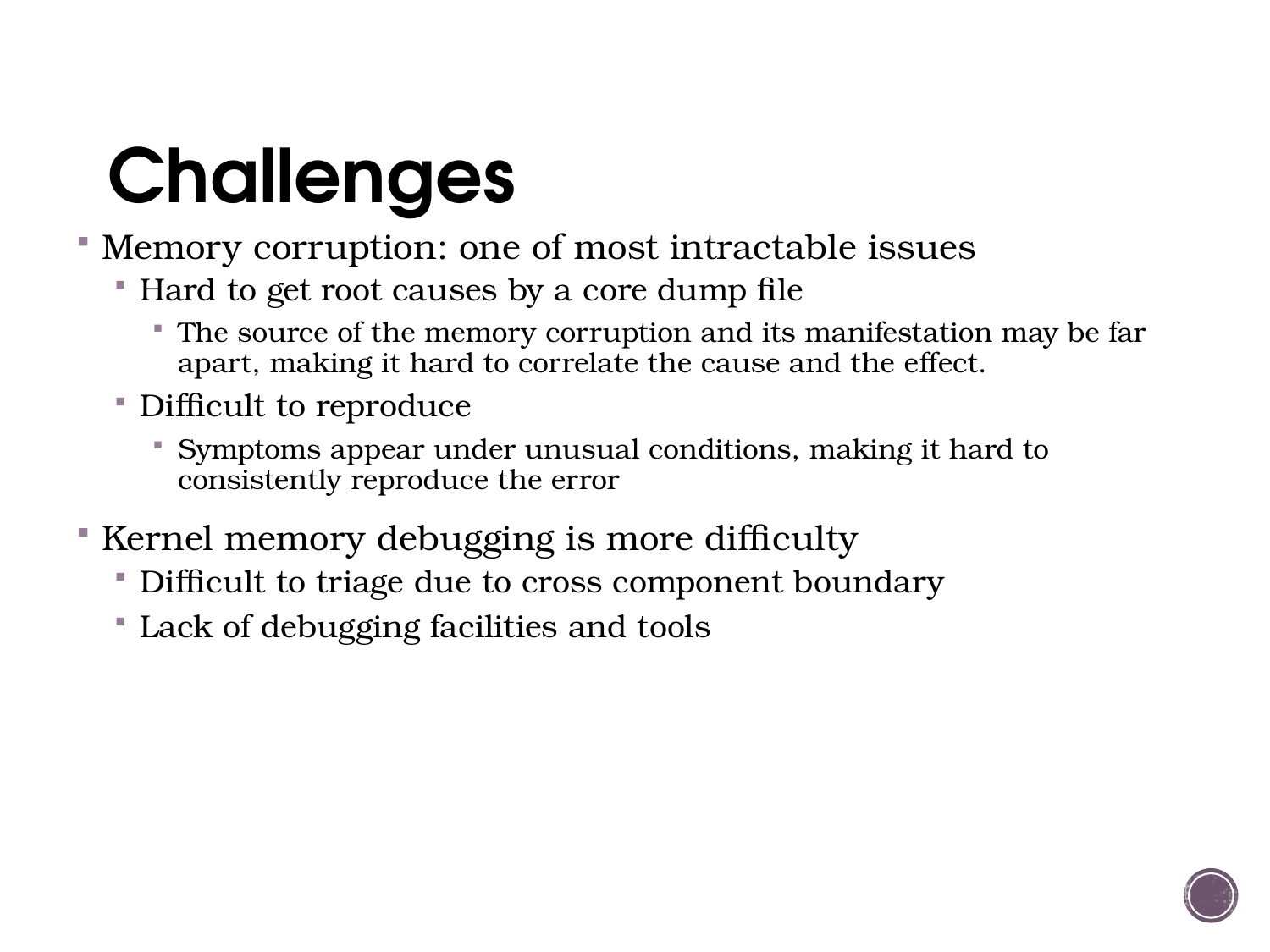

# Challenges
Memory corruption: one of most intractable issues
Hard to get root causes by a core dump file
The source of the memory corruption and its manifestation may be far apart, making it hard to correlate the cause and the effect.
Difficult to reproduce
Symptoms appear under unusual conditions, making it hard to consistently reproduce the error
Kernel memory debugging is more difficulty
Difficult to triage due to cross component boundary
Lack of debugging facilities and tools